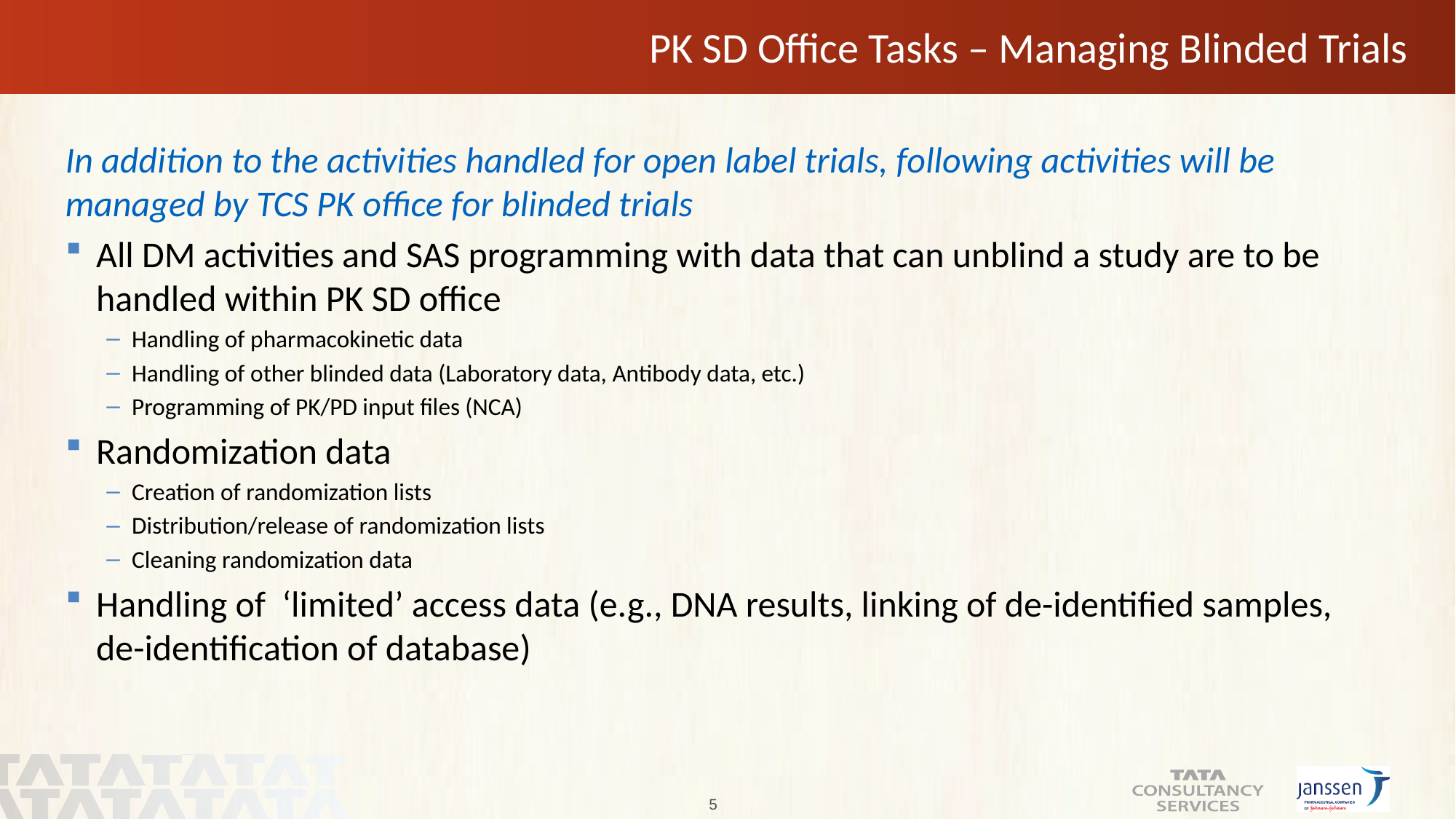

# PK SD Office Tasks – Managing Blinded Trials
In addition to the activities handled for open label trials, following activities will be managed by TCS PK office for blinded trials
All DM activities and SAS programming with data that can unblind a study are to be handled within PK SD office
Handling of pharmacokinetic data
Handling of other blinded data (Laboratory data, Antibody data, etc.)
Programming of PK/PD input files (NCA)
Randomization data
Creation of randomization lists
Distribution/release of randomization lists
Cleaning randomization data
Handling of  ‘limited’ access data (e.g., DNA results, linking of de-identified samples, de-identification of database)
5